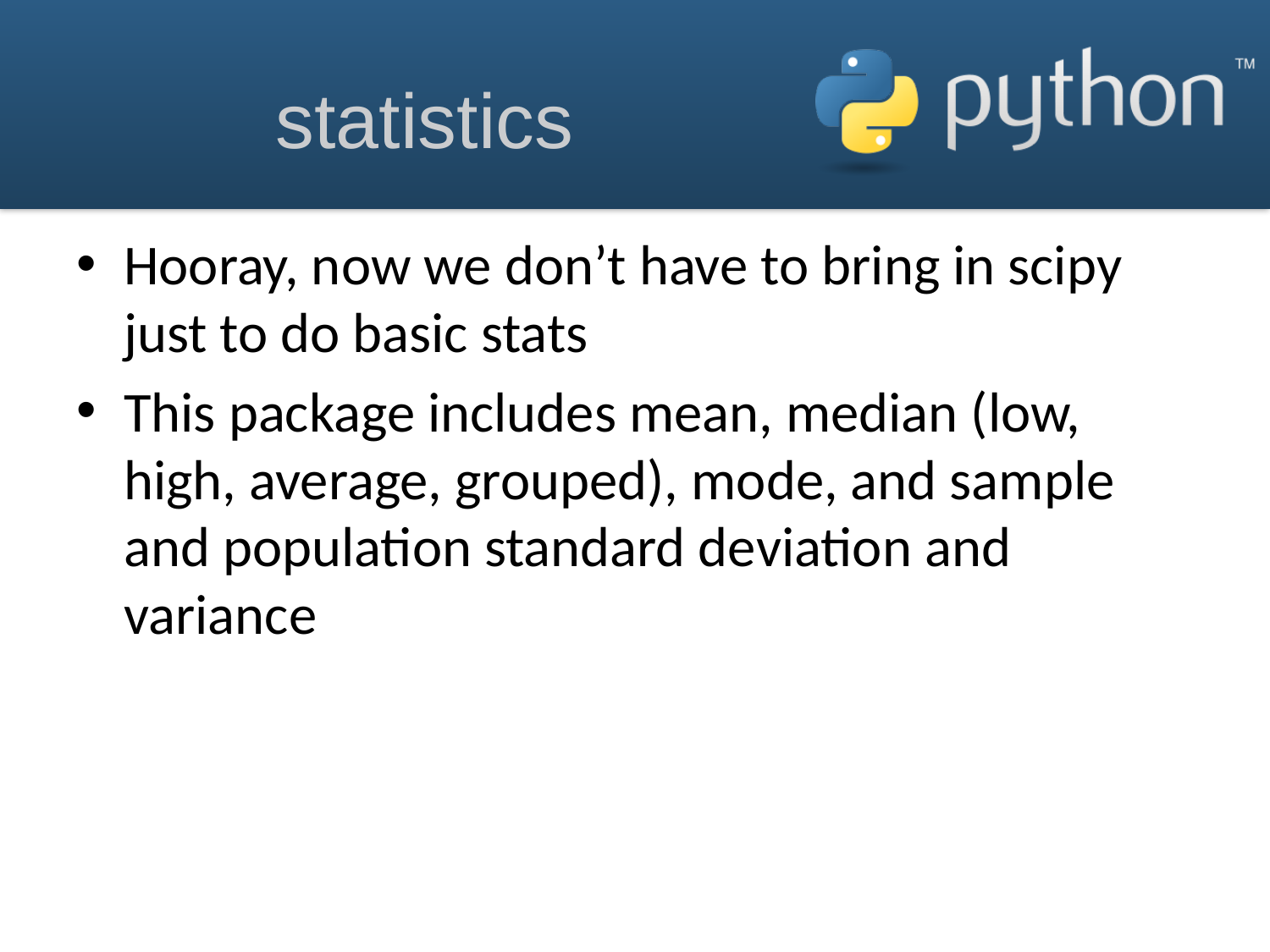

# statistics
Hooray, now we don’t have to bring in scipy just to do basic stats
This package includes mean, median (low, high, average, grouped), mode, and sample and population standard deviation and variance